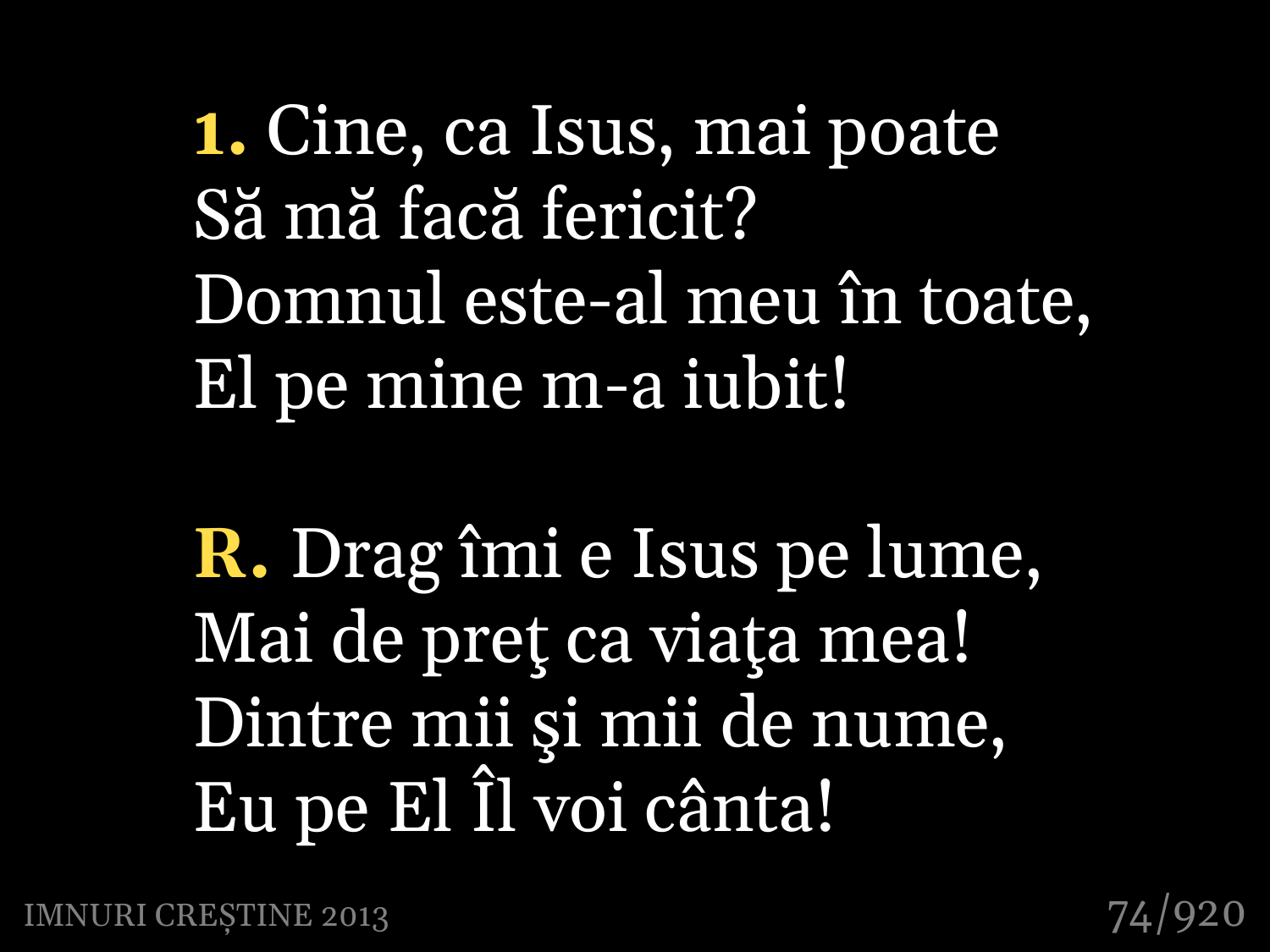

1. Cine, ca Isus, mai poate
Să mă facă fericit?
Domnul este-al meu în toate,
El pe mine m-a iubit!

R. Drag îmi e Isus pe lume,
Mai de preţ ca viaţa mea!
Dintre mii şi mii de nume,
Eu pe El Îl voi cânta!
74/920
IMNURI CREȘTINE 2013